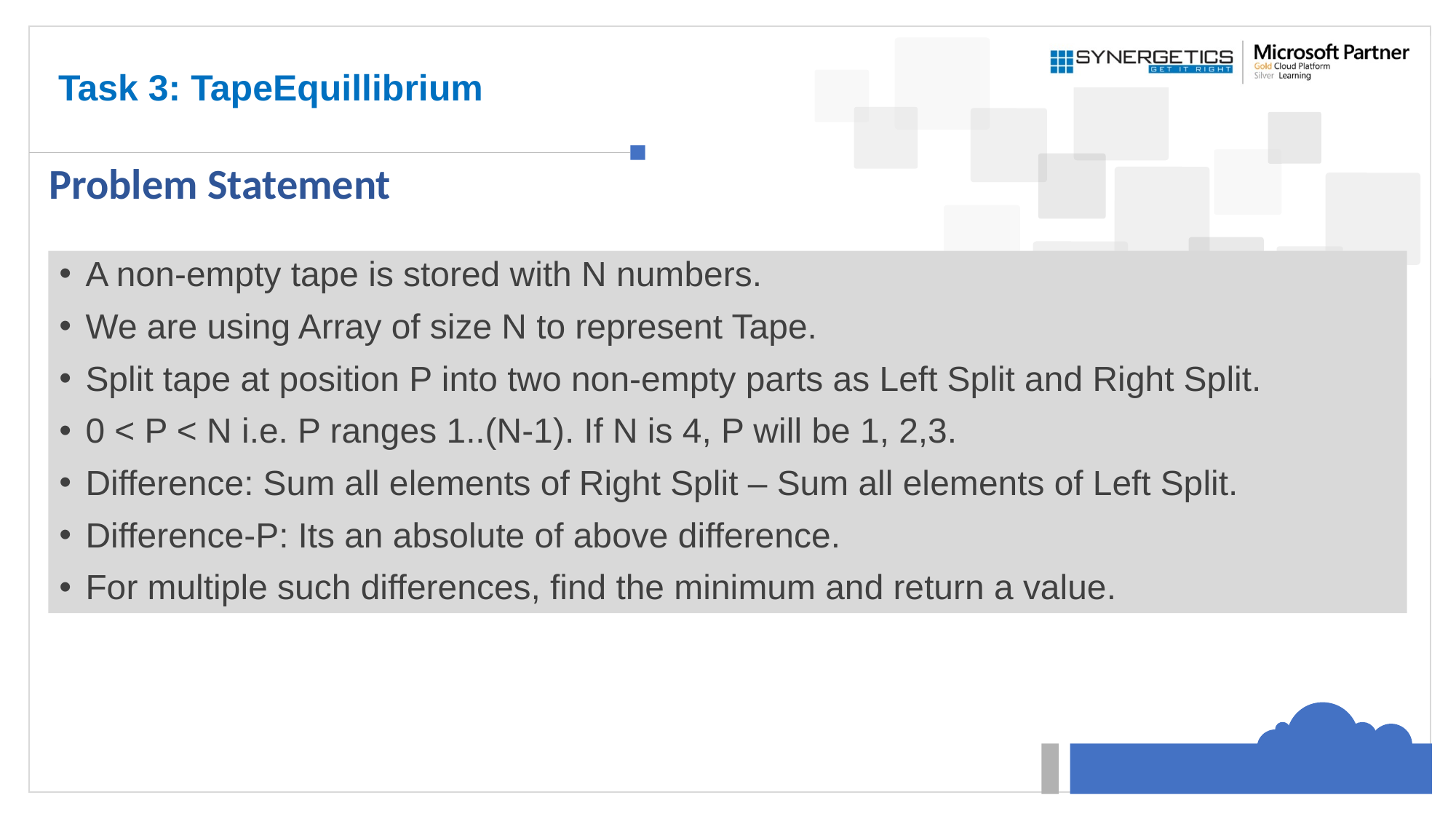

# Task 3: TapeEquillibrium
Problem Statement
A non-empty tape is stored with N numbers.
We are using Array of size N to represent Tape.
Split tape at position P into two non-empty parts as Left Split and Right Split.
0 < P < N i.e. P ranges 1..(N-1). If N is 4, P will be 1, 2,3.
Difference: Sum all elements of Right Split – Sum all elements of Left Split.
Difference-P: Its an absolute of above difference.
For multiple such differences, find the minimum and return a value.